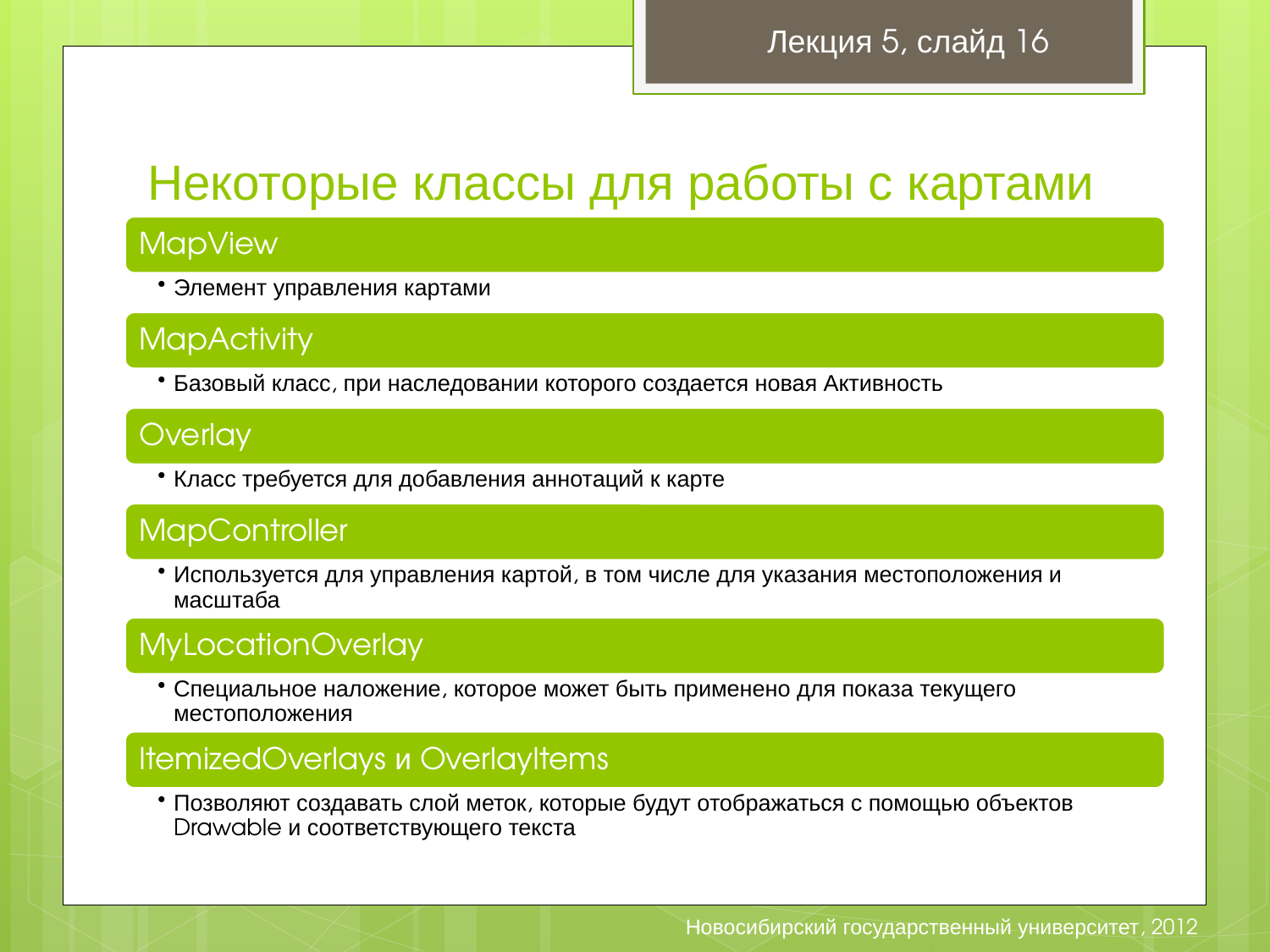

Лекция 5, слайд 16
# Некоторые классы для работы с картами
MapView
Элемент управления картами
MapActivity
Базовый класс, при наследовании которого создается новая Активность
Overlay
Класс требуется для добавления аннотаций к карте
MapController
Используется для управления картой, в том числе для указания местоположения и масштаба
MyLocationOverlay
Специальное наложение, которое может быть применено для показа текущего местоположения
ItemizedOverlays и OverlayItems
Позволяют создавать слой меток, которые будут отображаться с помощью объектов Drawable и соответствующего текста
Новосибирский государственный университет, 2012